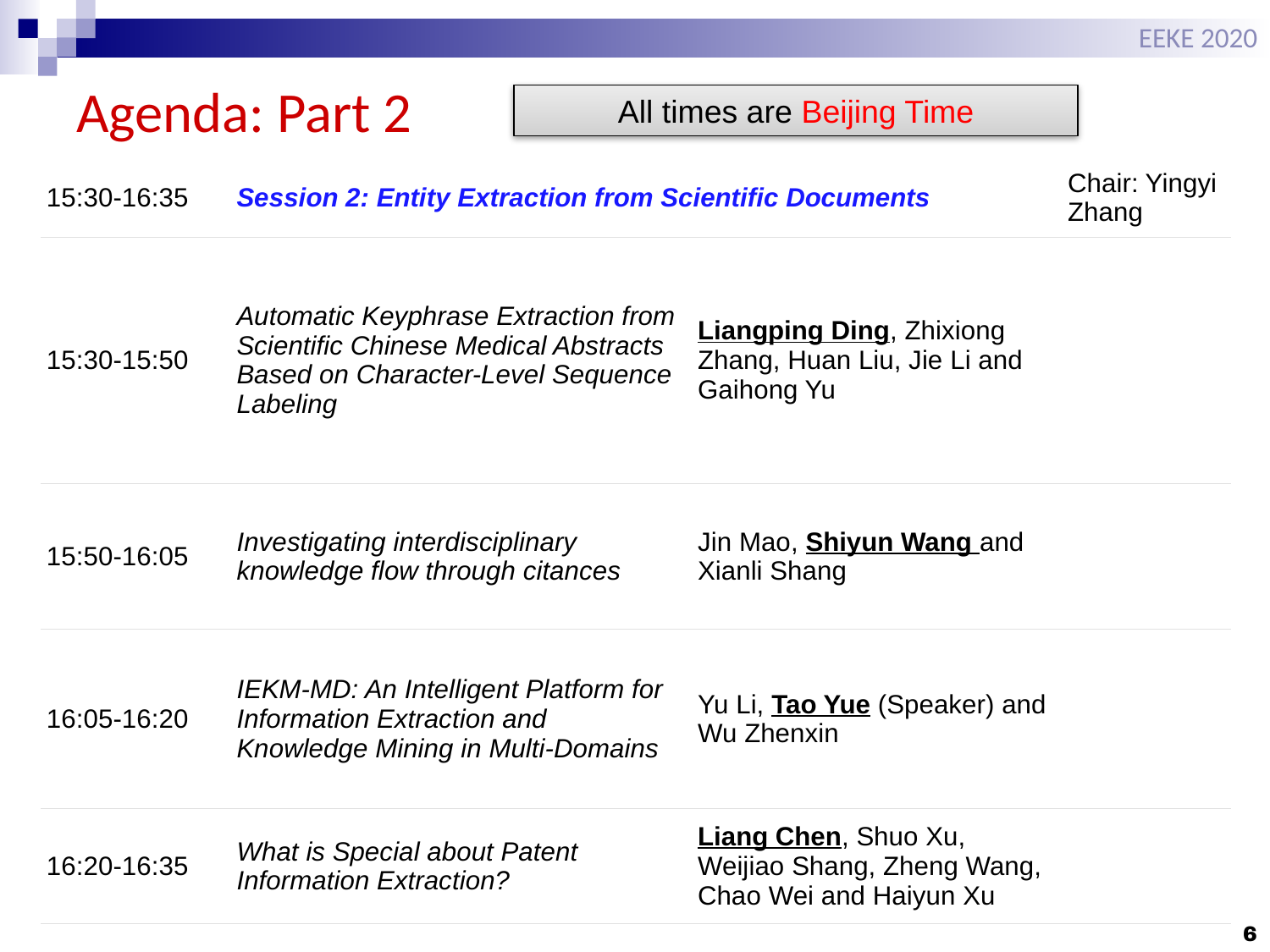

EEKE 2020
# Agenda: Part 2
All times are Beijing Time
| 15:30-16:35 | Session 2: Entity Extraction from Scientific Documents |  | Chair: Yingyi Zhang |
| --- | --- | --- | --- |
| 15:30-15:50 | Automatic Keyphrase Extraction from Scientific Chinese Medical Abstracts Based on Character-Level Sequence Labeling | Liangping Ding, Zhixiong Zhang, Huan Liu, Jie Li and Gaihong Yu |  |
| 15:50-16:05 | Investigating interdisciplinary knowledge flow through citances | Jin Mao, Shiyun Wang and Xianli Shang |  |
| 16:05-16:20 | IEKM-MD: An Intelligent Platform for Information Extraction and Knowledge Mining in Multi-Domains | Yu Li, Tao Yue (Speaker) and Wu Zhenxin |  |
| 16:20-16:35 | What is Special about Patent Information Extraction? | Liang Chen, Shuo Xu, Weijiao Shang, Zheng Wang, Chao Wei and Haiyun Xu |  |
6